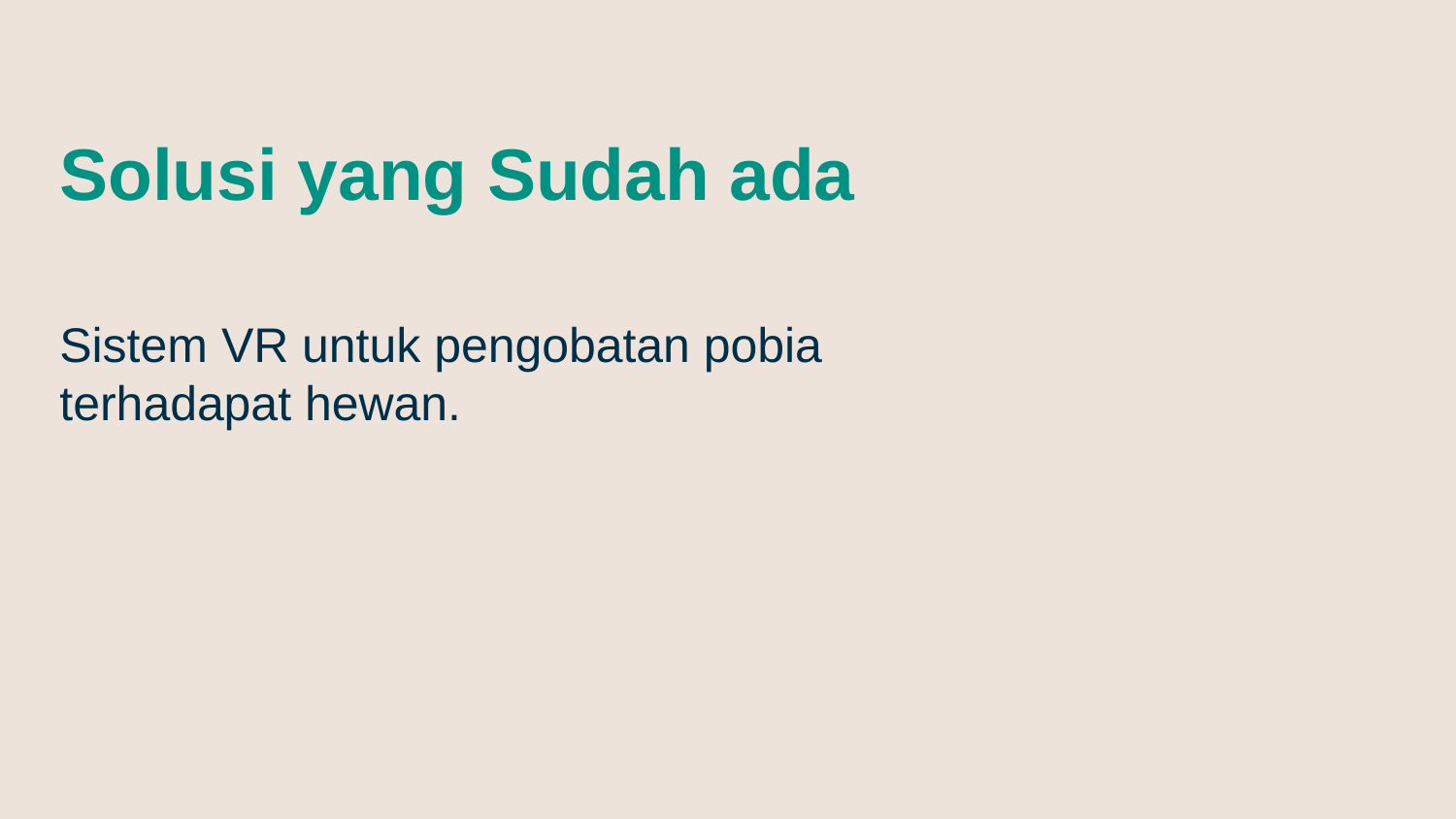

# Solusi yang Sudah ada

Sistem VR untuk pengobatan pobia terhadapat hewan.